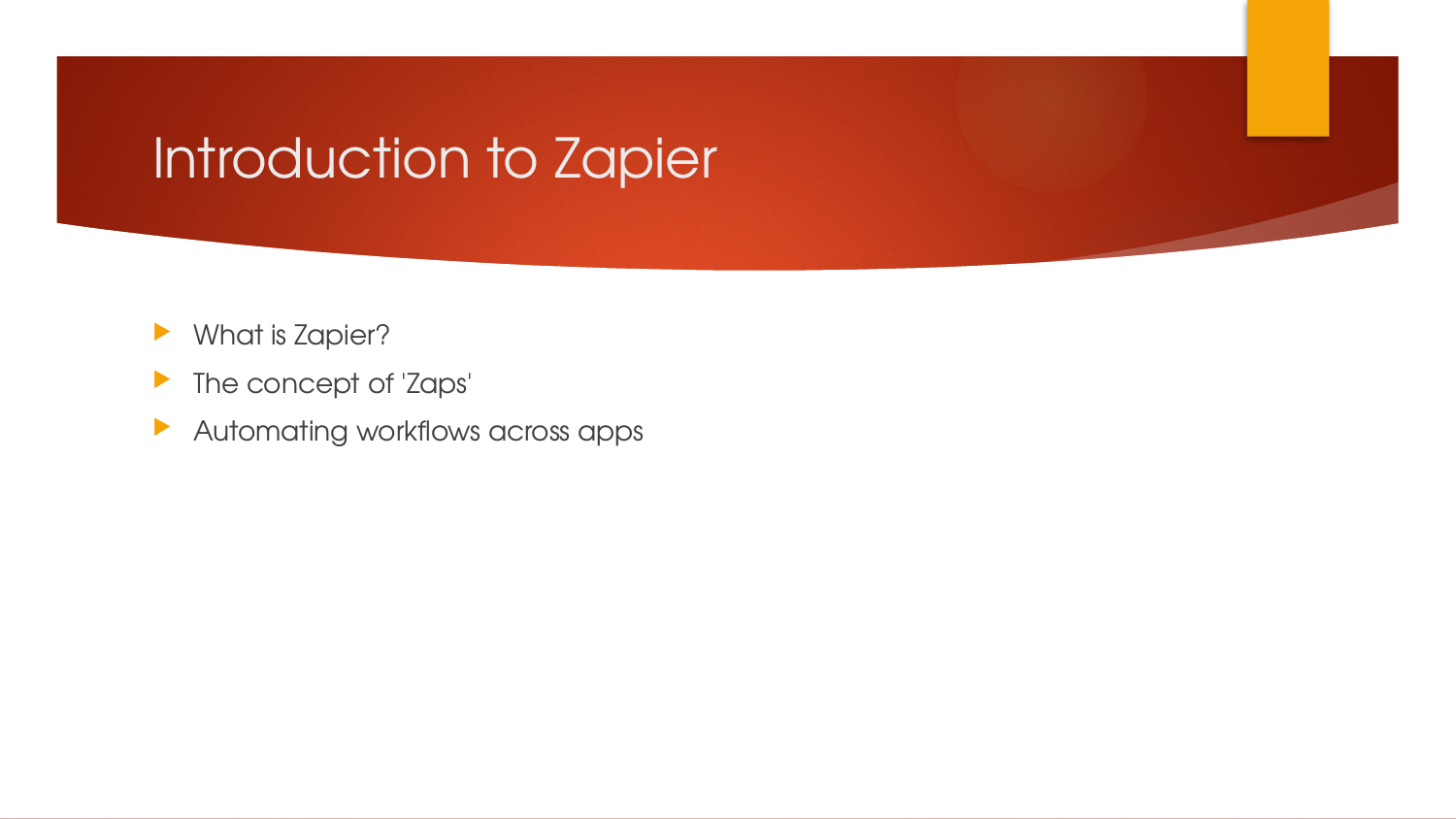

# Introduction to Zapier
What is Zapier?
The concept of 'Zaps'
Automating workflows across apps